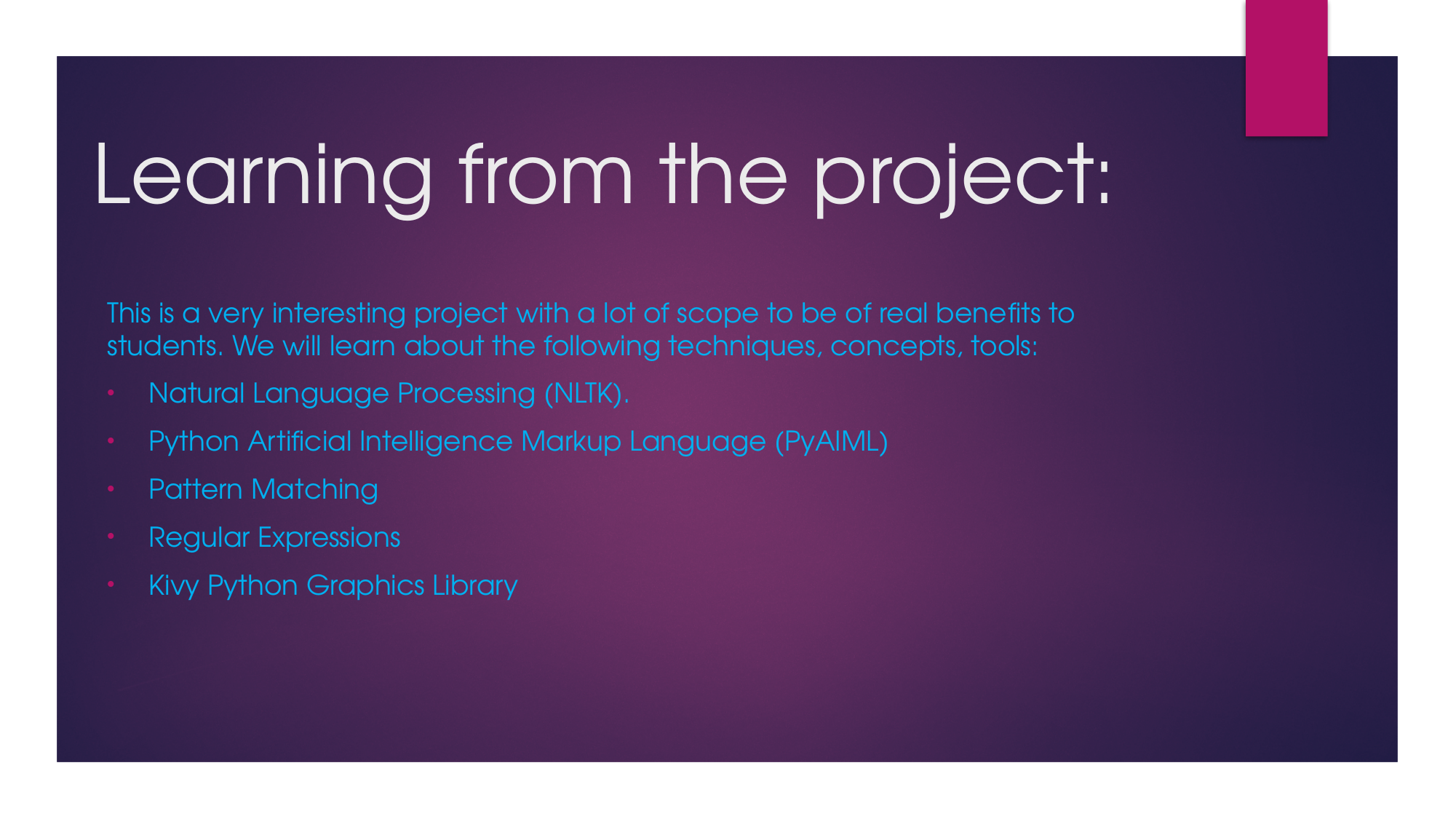

# Learning from the project:
This is a very interesting project with a lot of scope to be of real beneﬁts to students. We will learn about the following techniques, concepts, tools:
 Natural Language Processing (NLTK).
 Python Artiﬁcial Intelligence Markup Language (PyAIML)
 Pattern Matching
 Regular Expressions
 Kivy Python Graphics Library